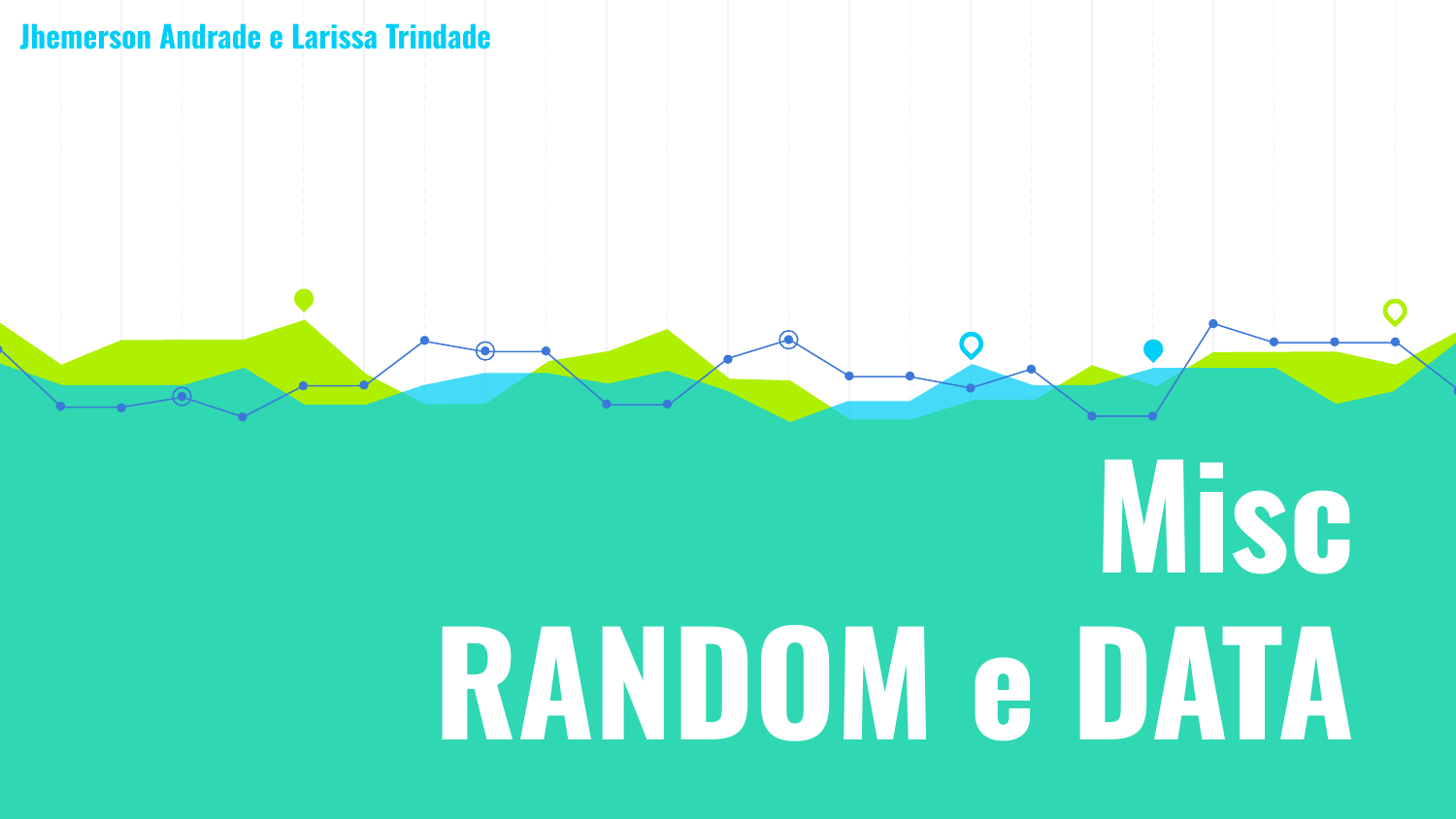

Jhemerson Andrade e Larissa Trindade
# Misc
RANDOM e DATA